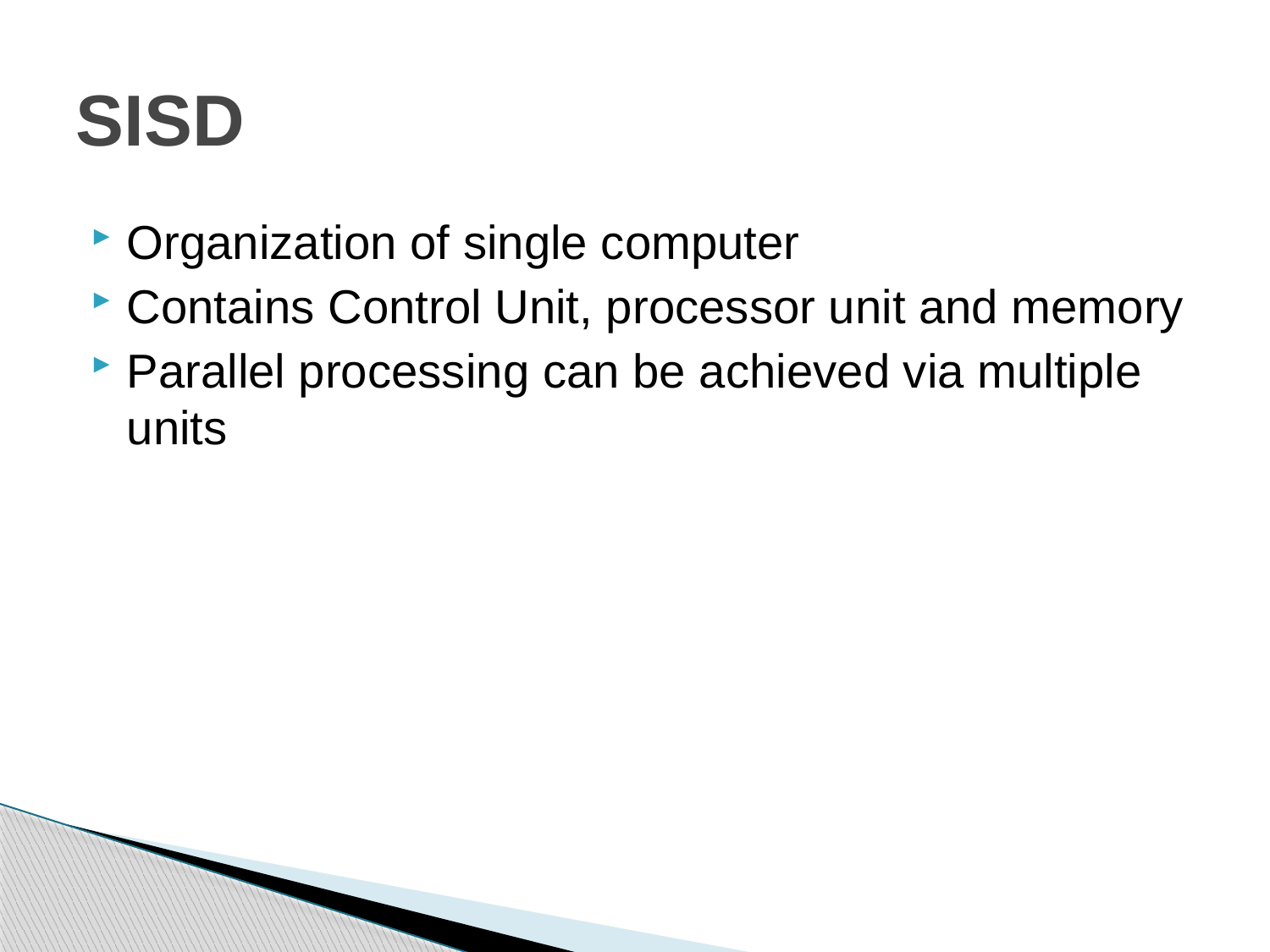

# SISD
Organization of single computer
Contains Control Unit, processor unit and memory
Parallel processing can be achieved via multiple units